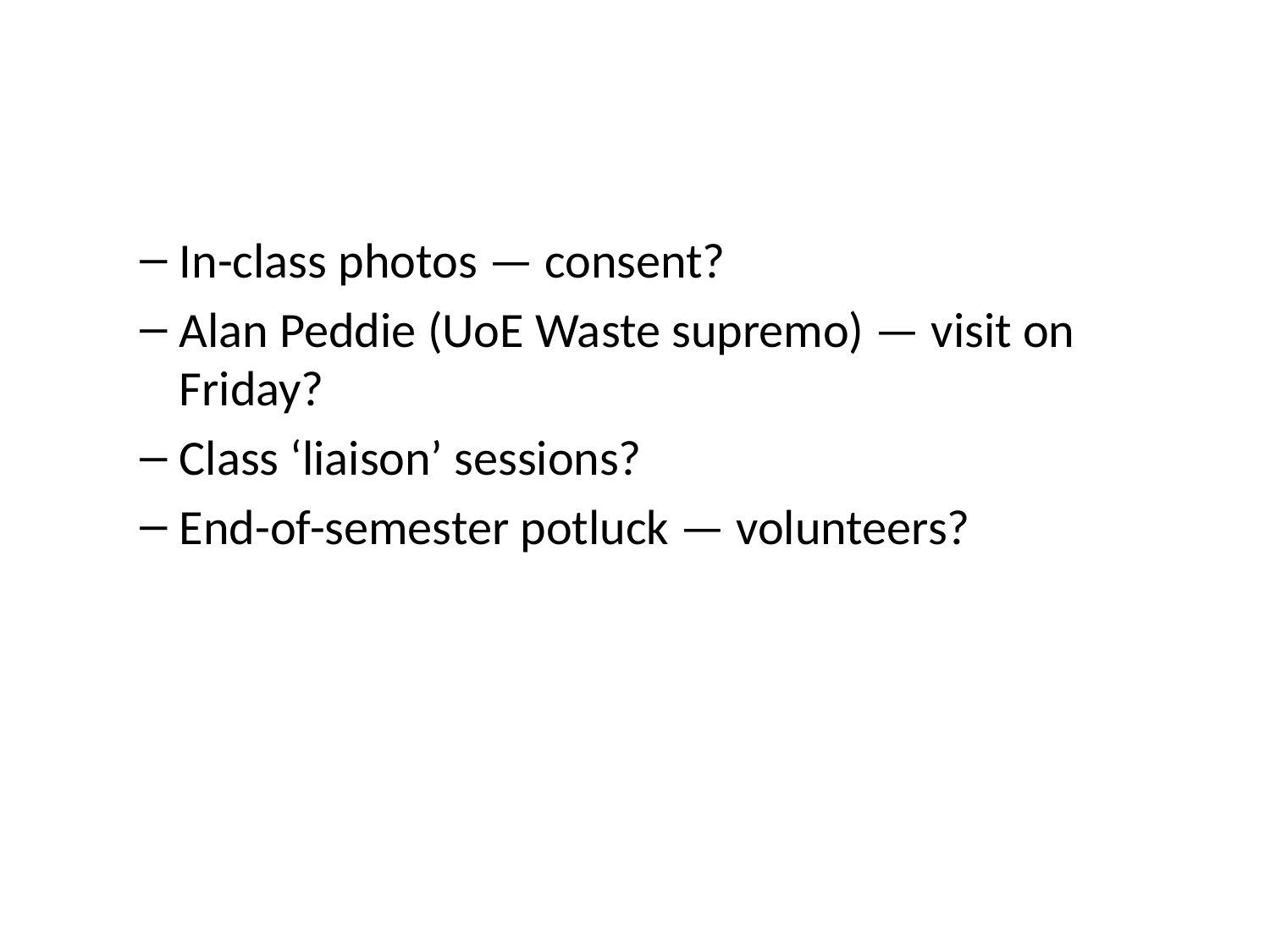

In-class photos — consent?
Alan Peddie (UoE Waste supremo) — visit on Friday?
Class ‘liaison’ sessions?
End-of-semester potluck — volunteers?